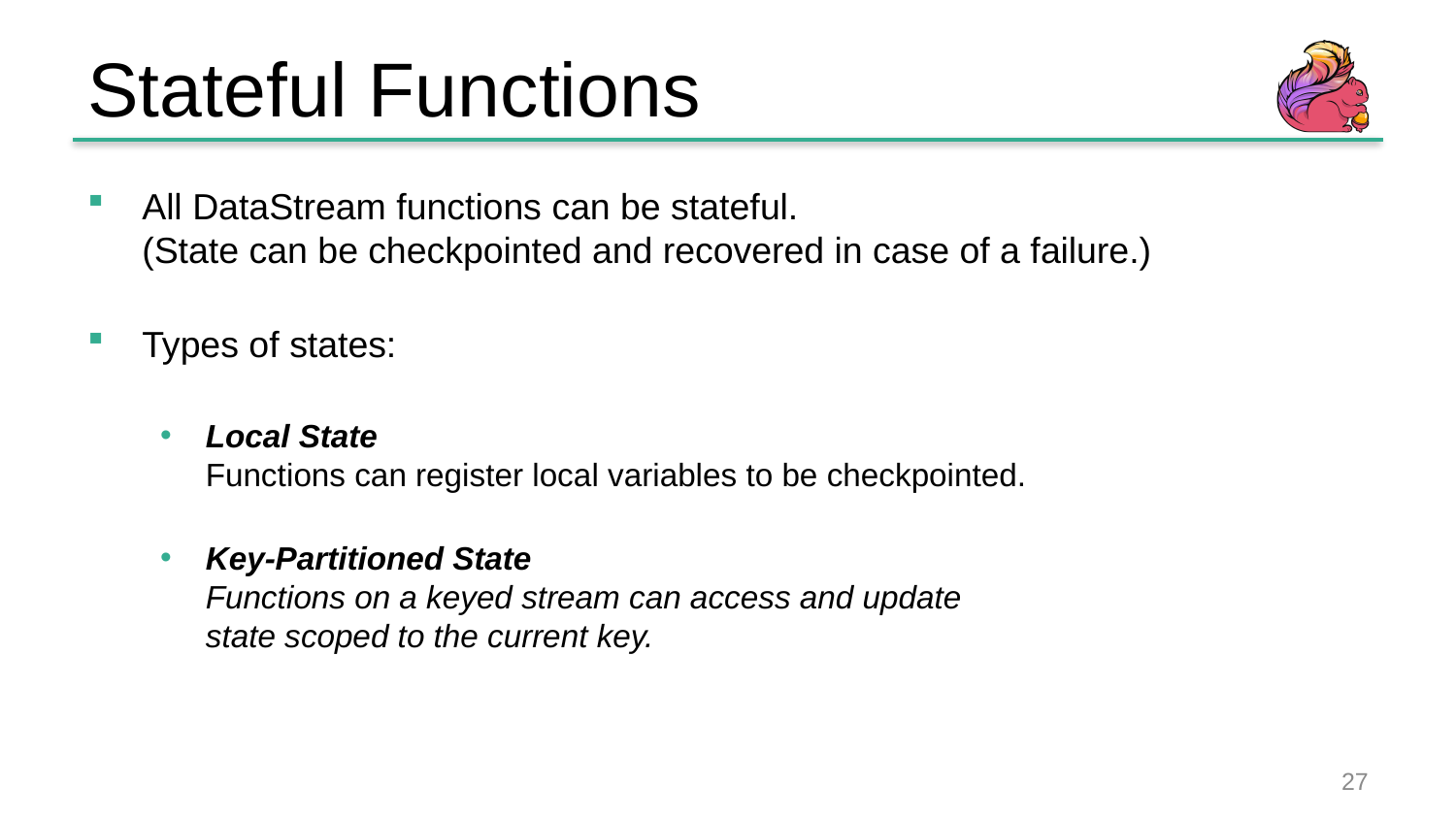

# Stateful Functions
All DataStream functions can be stateful.
(State can be checkpointed and recovered in case of a failure.)
Types of states:
Local State
Functions can register local variables to be checkpointed.
Key-Partitioned State
Functions on a keyed stream can access and update
state scoped to the current key.

27